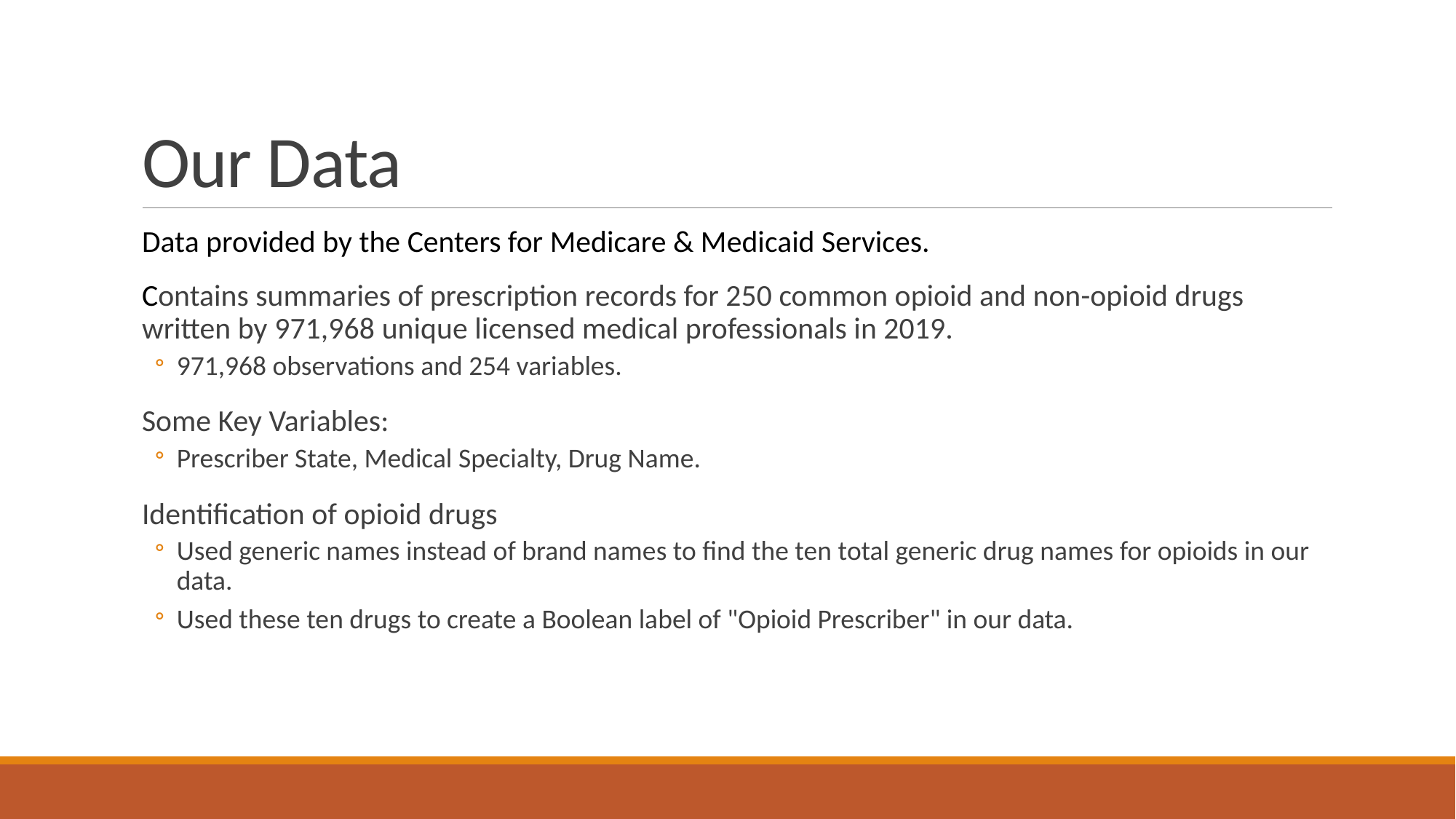

# Our Data
Data provided by the Centers for Medicare & Medicaid Services.
Contains summaries of prescription records for 250 common opioid and non-opioid drugs written by 971,968 unique licensed medical professionals in 2019.
971,968 observations and 254 variables.
Some Key Variables:
Prescriber State, Medical Specialty, Drug Name.
Identification of opioid drugs
Used generic names instead of brand names to find the ten total generic drug names for opioids in our data.
Used these ten drugs to create a Boolean label of "Opioid Prescriber" in our data.